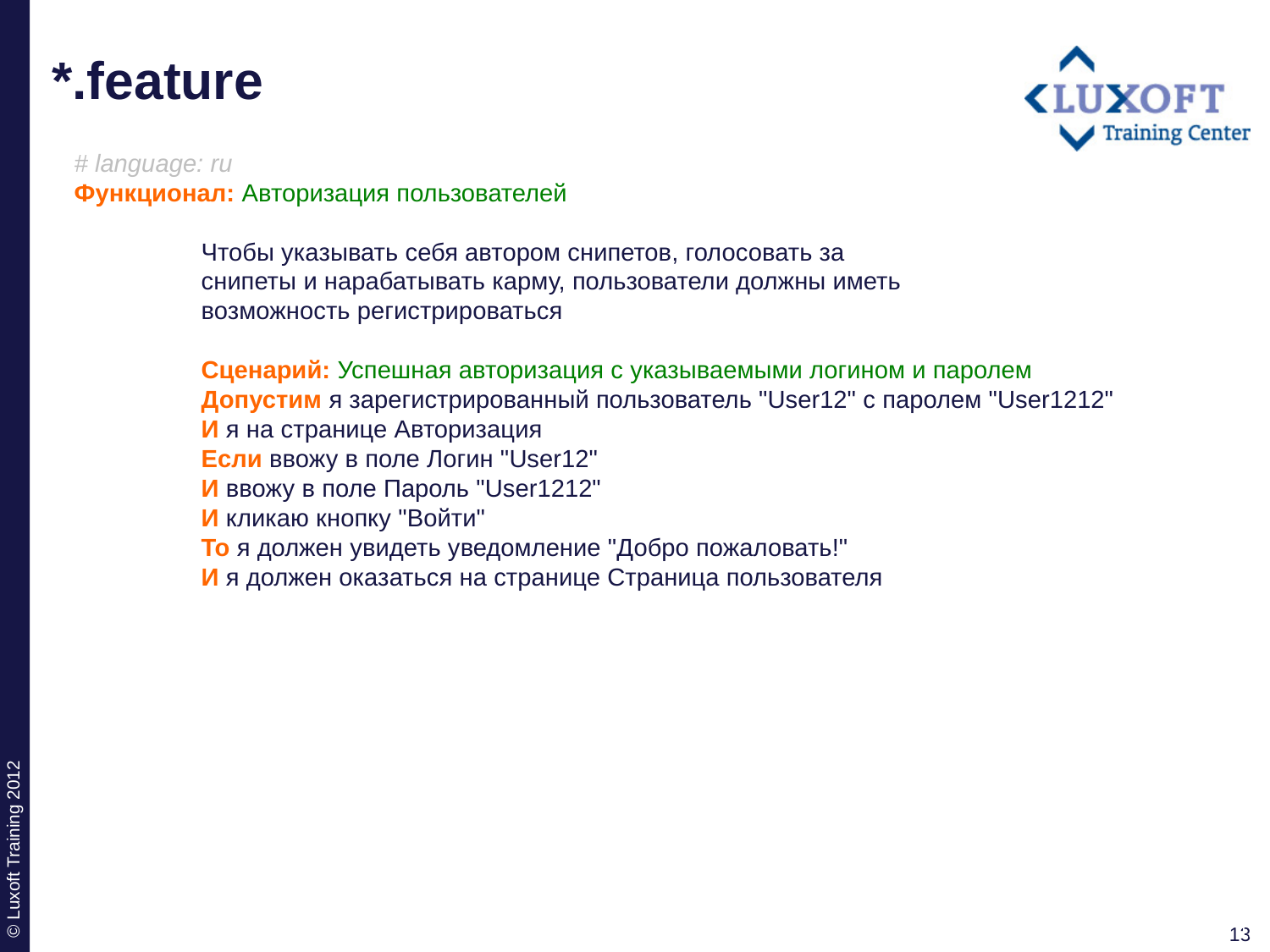

# *.feature
# language: ru
Функционал: Авторизация пользователей

	Чтобы указывать себя автором снипетов, голосовать за
	снипеты и нарабатывать карму, пользователи должны иметь
	возможность регистрироваться

	Сценарий: Успешная авторизация с указываемыми логином и паролем
	Допустим я зарегистрированный пользователь "User12" с паролем "User1212"
	И я на странице Авторизация
	Если ввожу в поле Логин "User12"
	И ввожу в поле Пароль "User1212"
	И кликаю кнопку "Войти"
	То я должен увидеть уведомление "Добро пожаловать!"
	И я должен оказаться на странице Страница пользователя